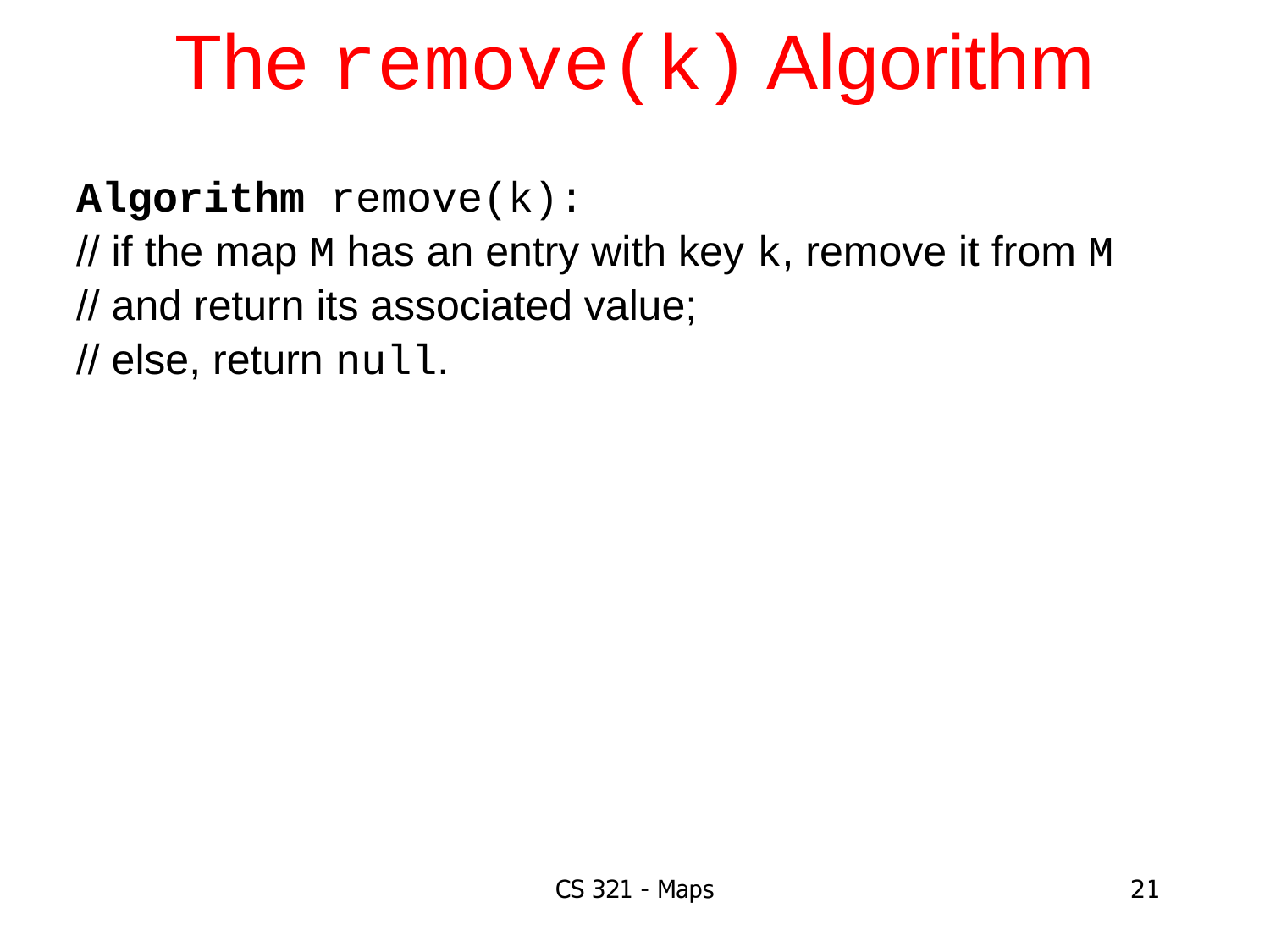

# The remove(k) Algorithm
Algorithm remove(k):
// if the map M has an entry with key k, remove it from M
// and return its associated value;
// else, return null.

CS 321 - Maps
21